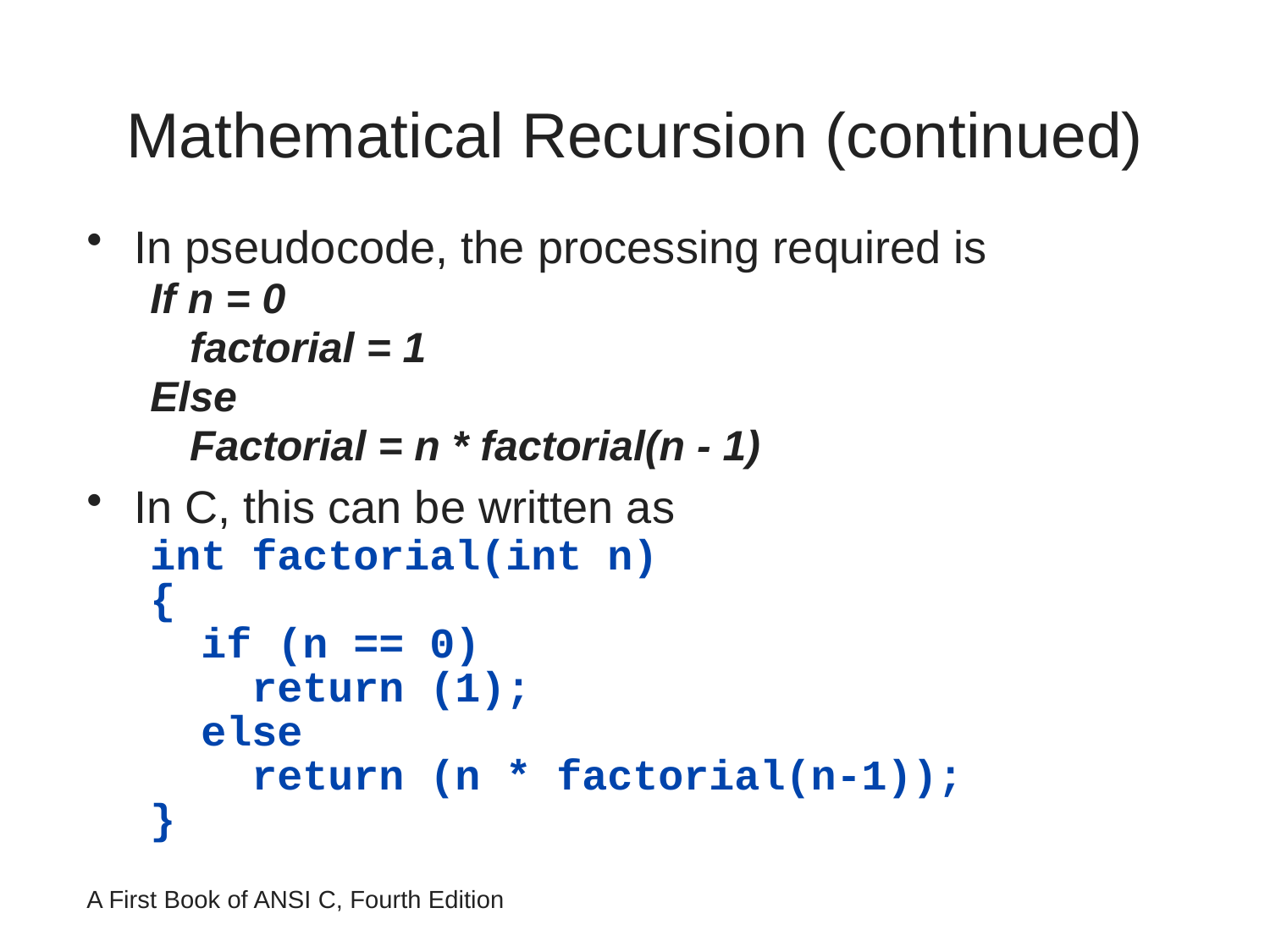

# Mathematical Recursion (continued)
In pseudocode, the processing required is
If n = 0
	factorial = 1
Else
	Factorial = n * factorial(n - 1)
In C, this can be written as
int factorial(int n)
{
  if (n == 0)
    return (1);
  else
    return (n * factorial(n-1));
}
A First Book of ANSI C, Fourth Edition
55